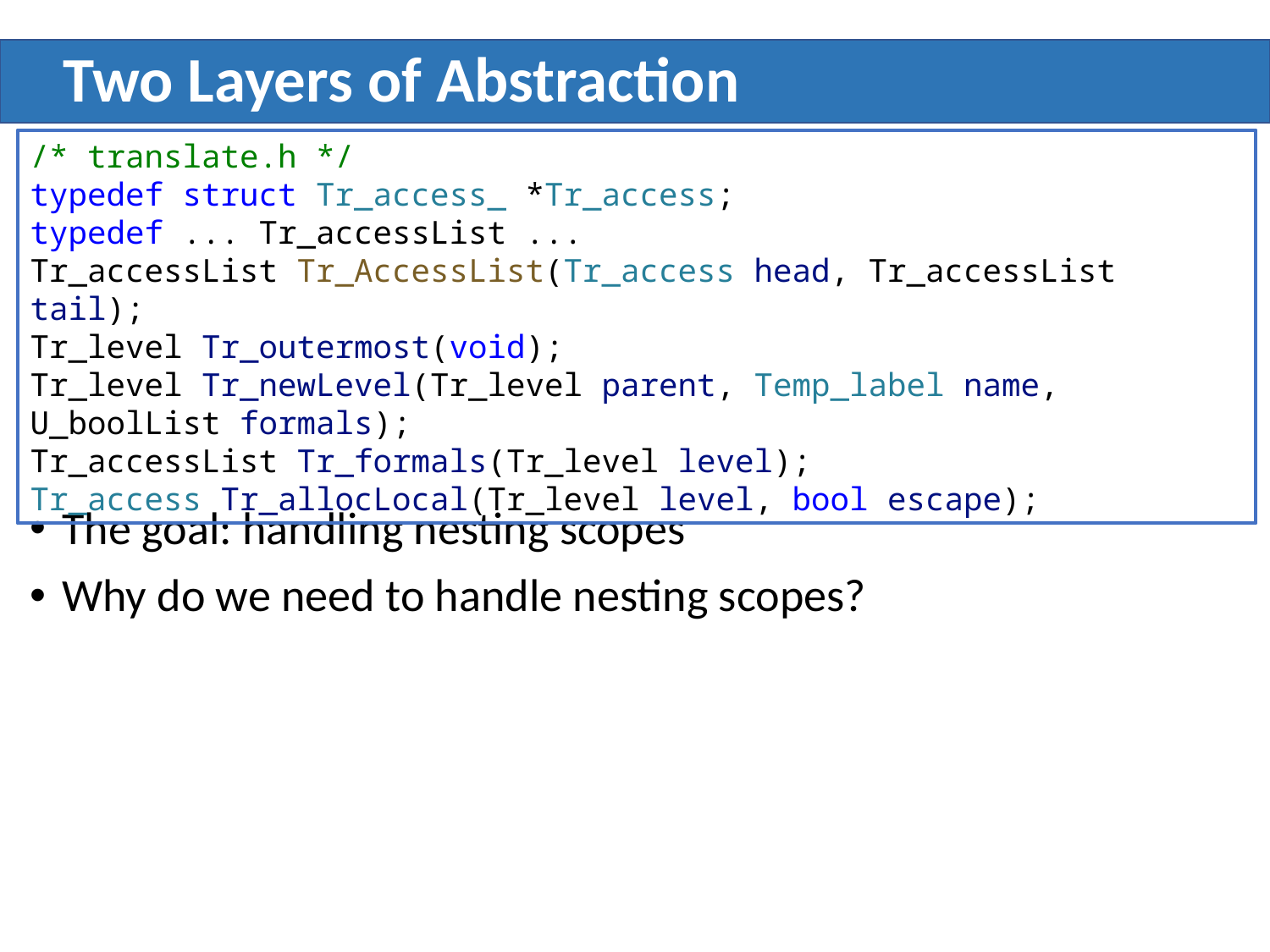

# Two Layers of Abstraction
/* translate.h */
typedef struct Tr_access_ *Tr_access;
typedef ... Tr_accessList ...
Tr_accessList Tr_AccessList(Tr_access head, Tr_accessList tail);
Tr_level Tr_outermost(void);
Tr_level Tr_newLevel(Tr_level parent, Temp_label name,
U_boolList formals);
Tr_accessList Tr_formals(Tr_level level);
Tr_access Tr_allocLocal(Tr_level level, bool escape);
The goal: handling nesting scopes
Why do we need to handle nesting scopes?